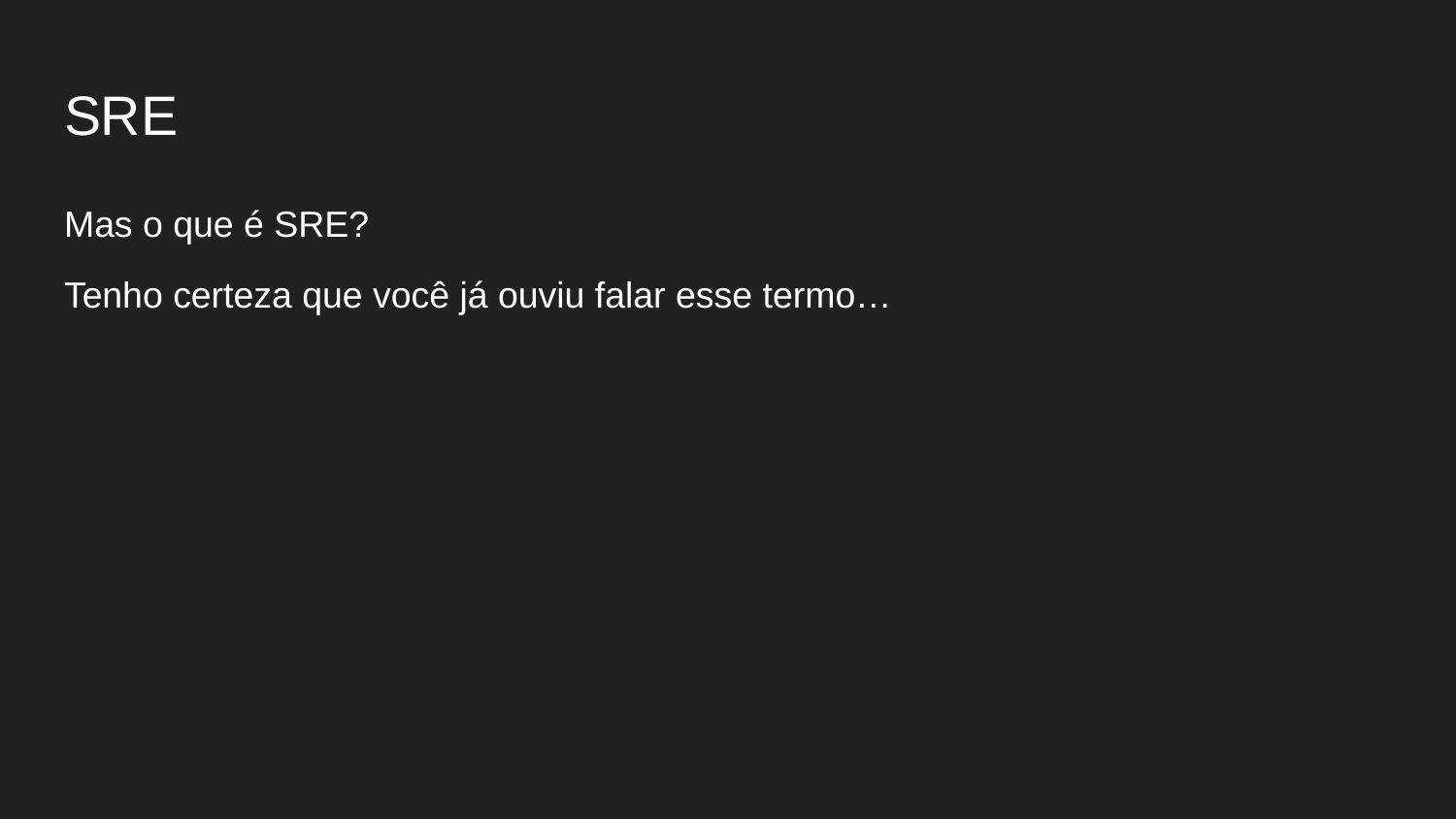

# SRE
Mas o que é SRE?
Tenho certeza que você já ouviu falar esse termo…